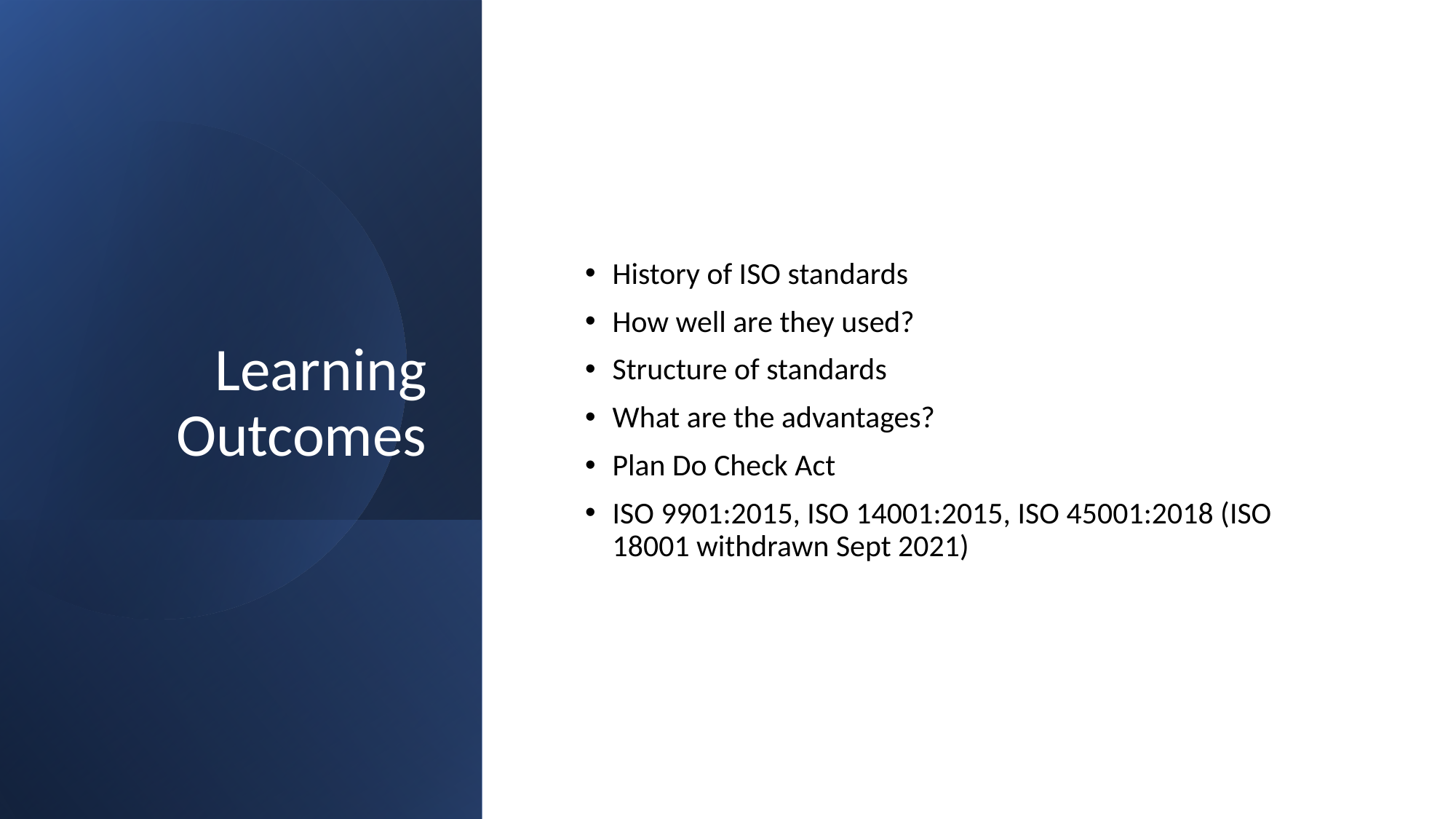

# Learning Outcomes

History of ISO standards
How well are they used?
Structure of standards
What are the advantages?
Plan Do Check Act
ISO 9901:2015, ISO 14001:2015, ISO 45001:2018 (ISO 18001 withdrawn Sept 2021)